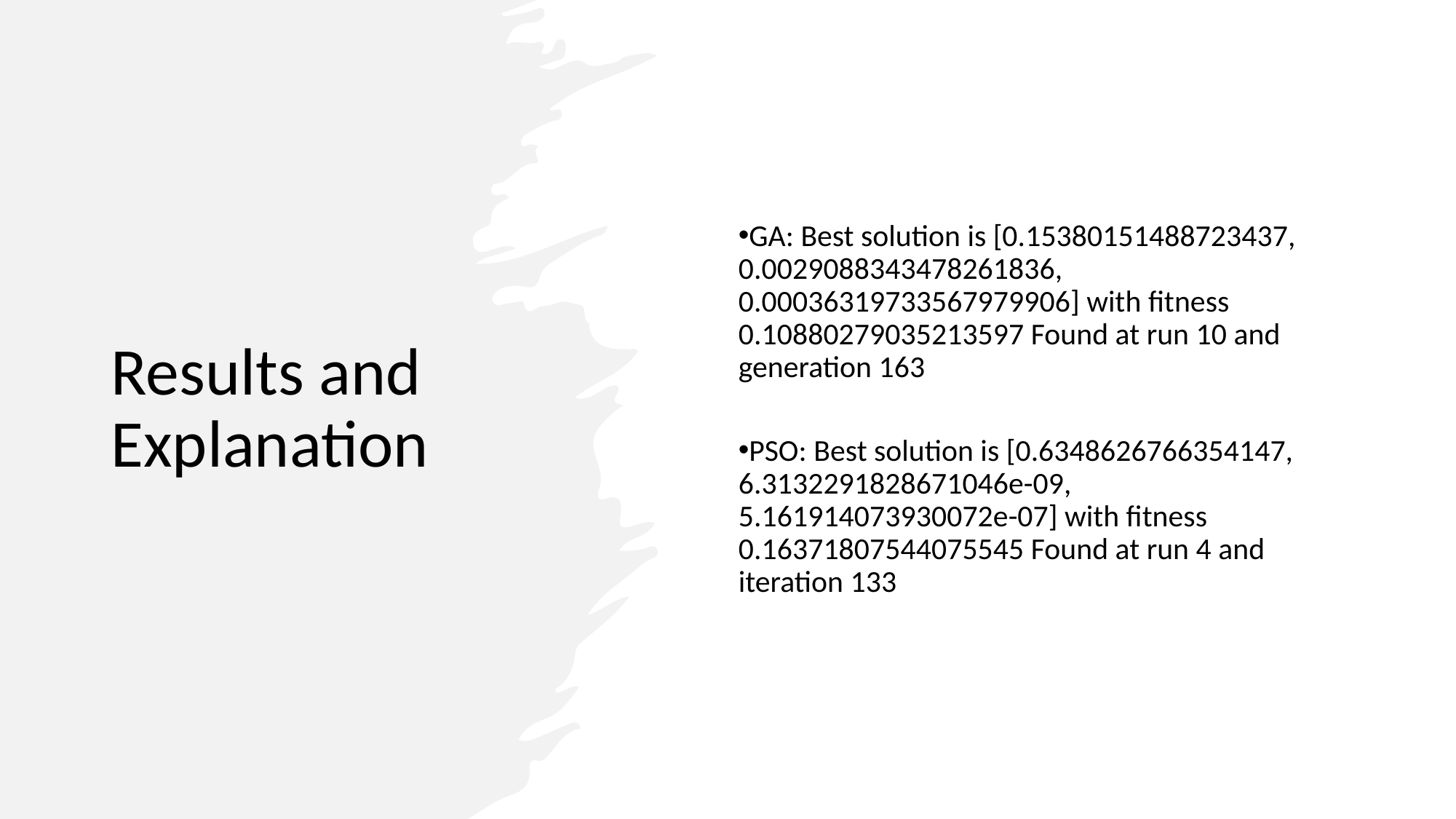

# Results and Explanation
GA: Best solution is [0.15380151488723437, 0.0029088343478261836, 0.00036319733567979906] with fitness 0.10880279035213597 Found at run 10 and generation 163

PSO: Best solution is [0.6348626766354147, 6.3132291828671046e-09, 5.161914073930072e-07] with fitness 0.16371807544075545 Found at run 4 and iteration 133